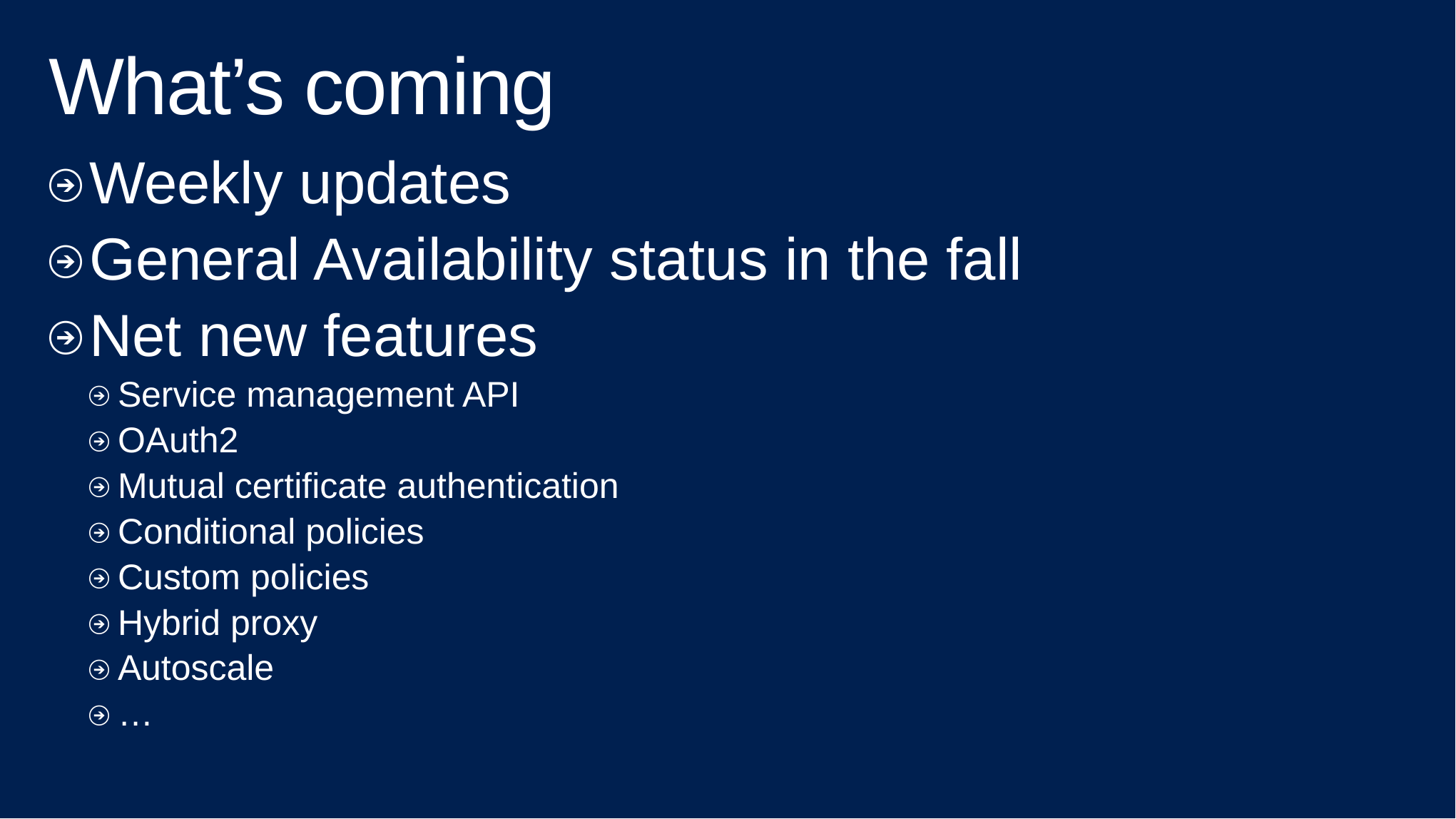

# What’s coming
Weekly updates
General Availability status in the fall
Net new features
Service management API
OAuth2
Mutual certificate authentication
Conditional policies
Custom policies
Hybrid proxy
Autoscale
…